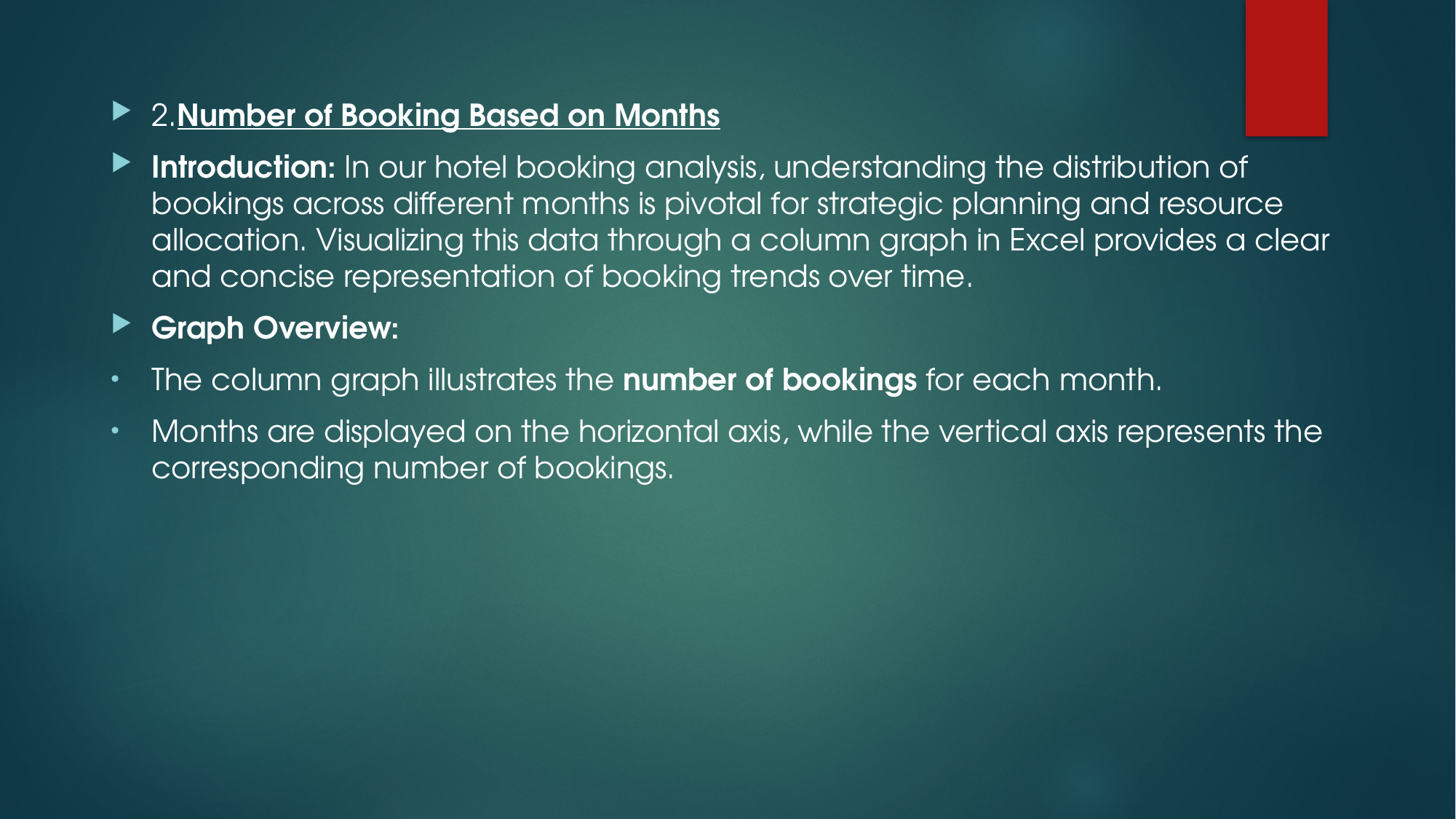

2.Number of Booking Based on Months
Introduction: In our hotel booking analysis, understanding the distribution of bookings across different months is pivotal for strategic planning and resource allocation. Visualizing this data through a column graph in Excel provides a clear and concise representation of booking trends over time.
Graph Overview:
The column graph illustrates the number of bookings for each month.
Months are displayed on the horizontal axis, while the vertical axis represents the corresponding number of bookings.